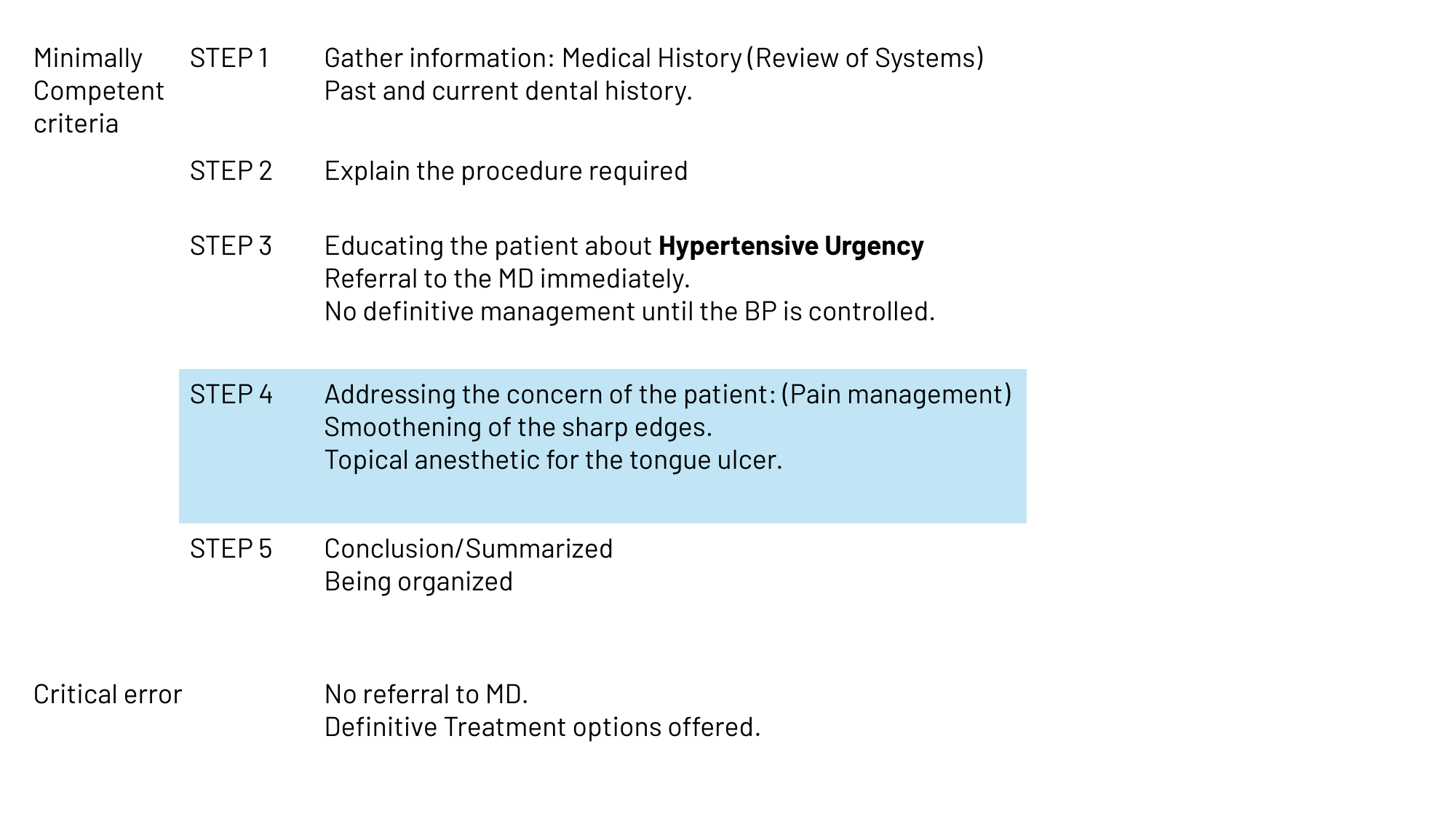

| Minimally Competent criteria | STEP 1 | Gather information: Medical History (Review of Systems) Past and current dental history. |
| --- | --- | --- |
|  | STEP 2 | Explain the procedure required |
|  | STEP 3 | Educating the patient about Hypertensive Urgency Referral to the MD immediately. No definitive management until the BP is controlled. |
|  | STEP 4 | Addressing the concern of the patient: (Pain management) Smoothening of the sharp edges. Topical anesthetic for the tongue ulcer. |
|  | STEP 5 | Conclusion/Summarized Being organized |
| Critical error |  | No referral to MD. Definitive Treatment options offered. |